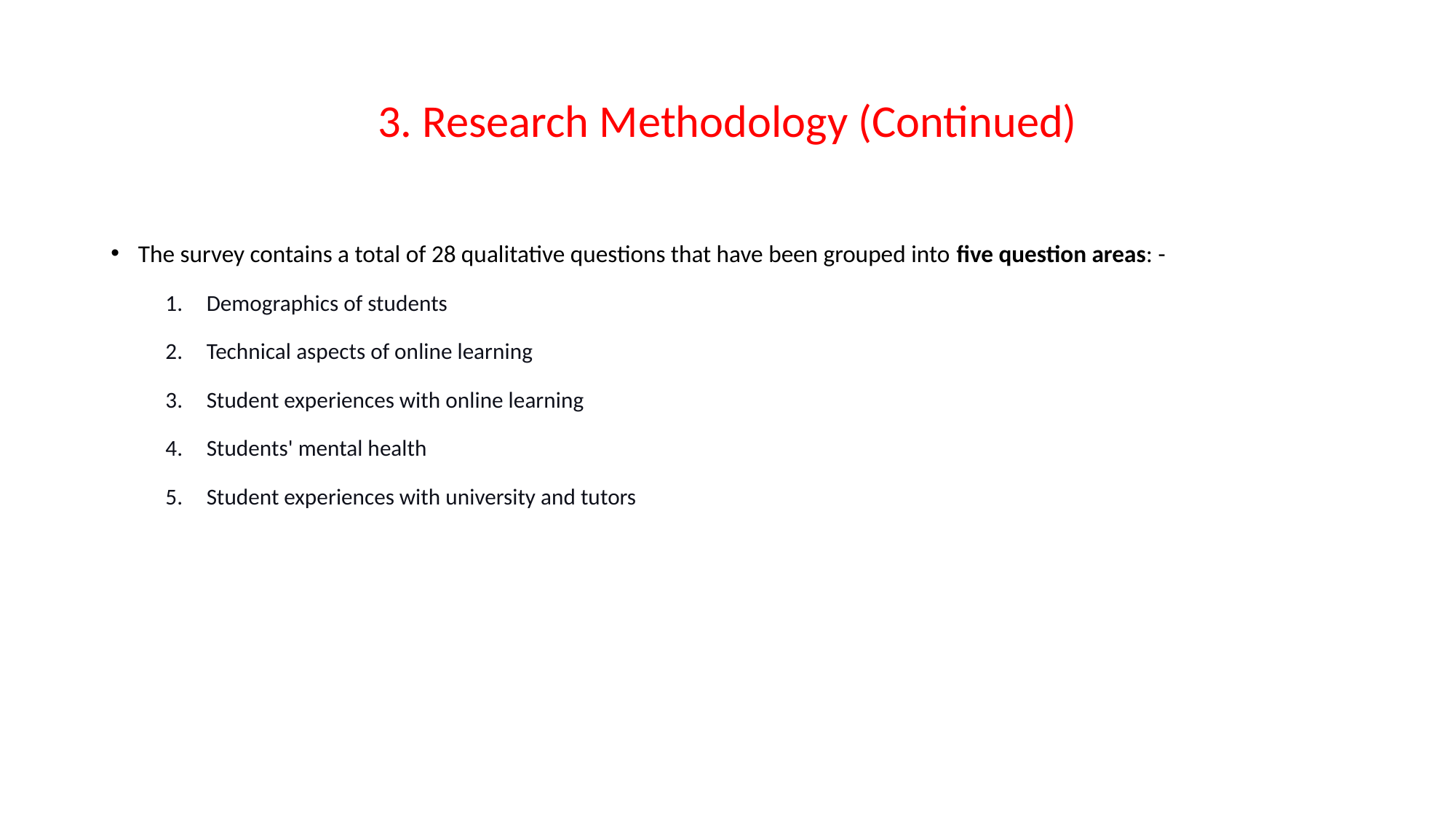

# 3. Research Methodology (Continued)
The survey contains a total of 28 qualitative questions that have been grouped into five question areas: -
Demographics of students
Technical aspects of online learning
Student experiences with online learning
Students' mental health
Student experiences with university and tutors